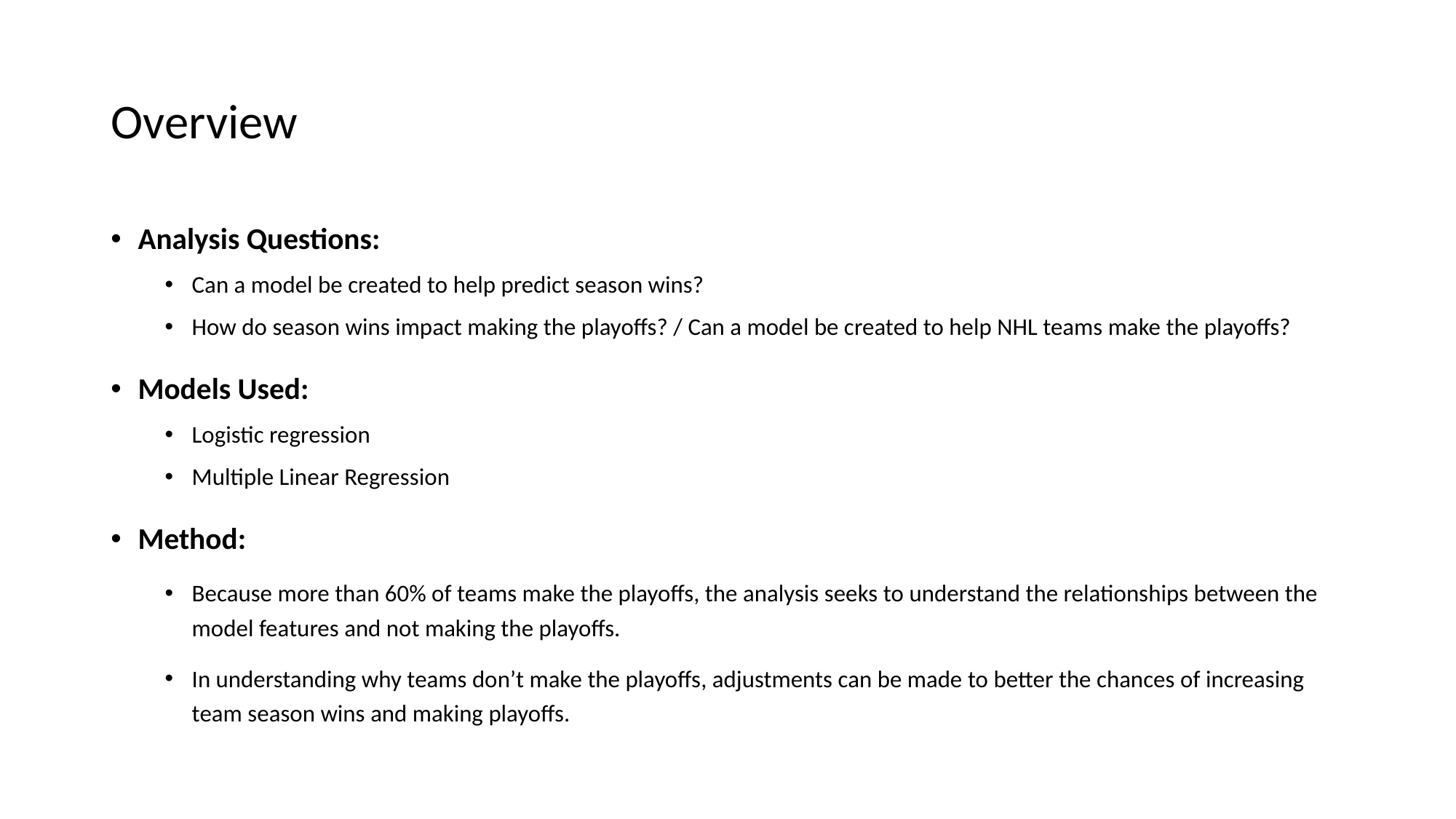

# Overview
Analysis Questions:
Can a model be created to help predict season wins?
How do season wins impact making the playoffs? / Can a model be created to help NHL teams make the playoffs?
Models Used:
Logistic regression
Multiple Linear Regression
Method:
Because more than 60% of teams make the playoffs, the analysis seeks to understand the relationships between the model features and not making the playoffs.
In understanding why teams don’t make the playoffs, adjustments can be made to better the chances of increasing team season wins and making playoffs.